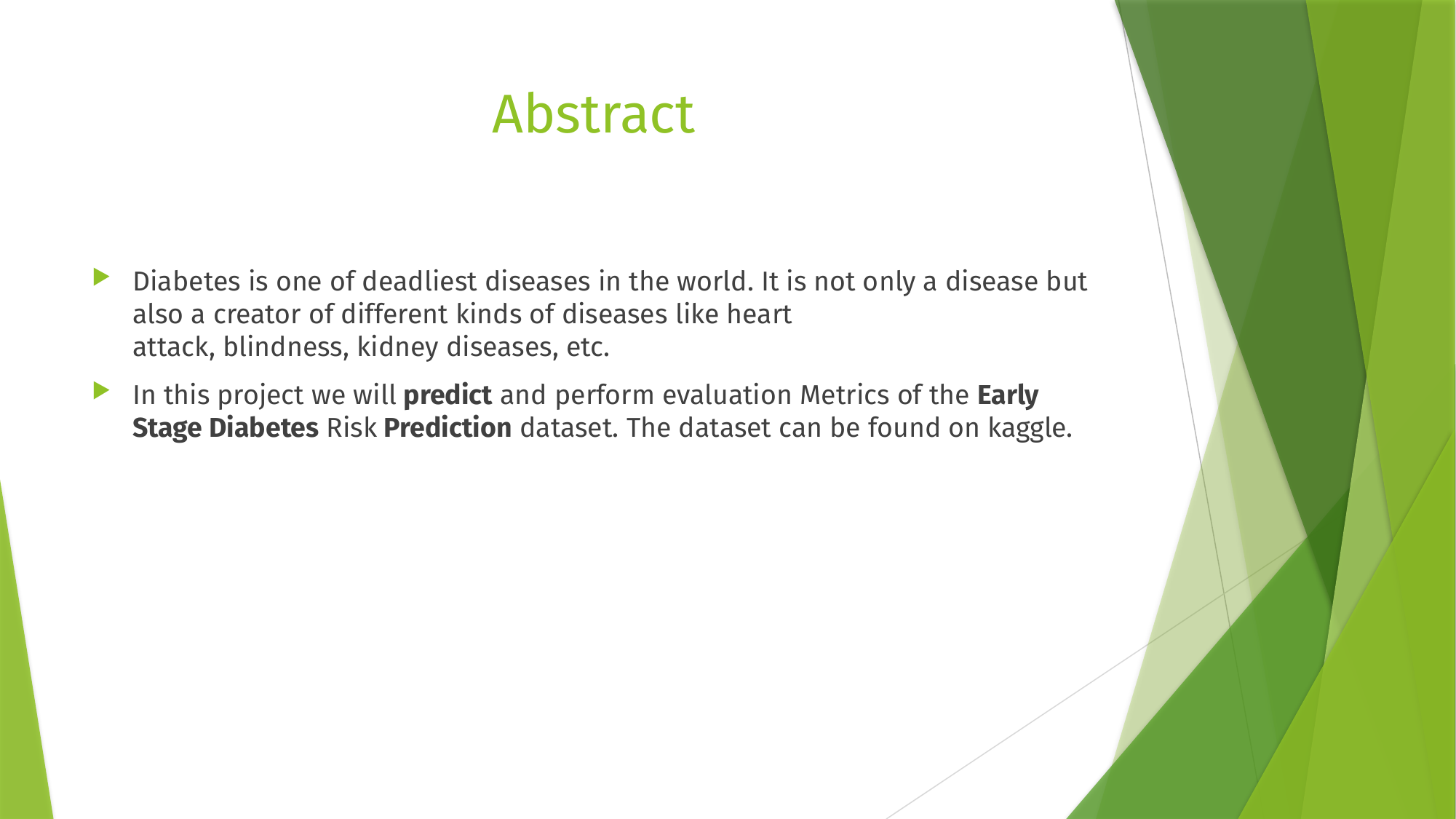

# Abstract
Diabetes is one of deadliest diseases in the world. It is not only a disease but also a creator of different kinds of diseases like heart attack, blindness, kidney diseases, etc.
In this project we will predict and perform evaluation Metrics of the Early Stage Diabetes Risk Prediction dataset. The dataset can be found on kaggle.